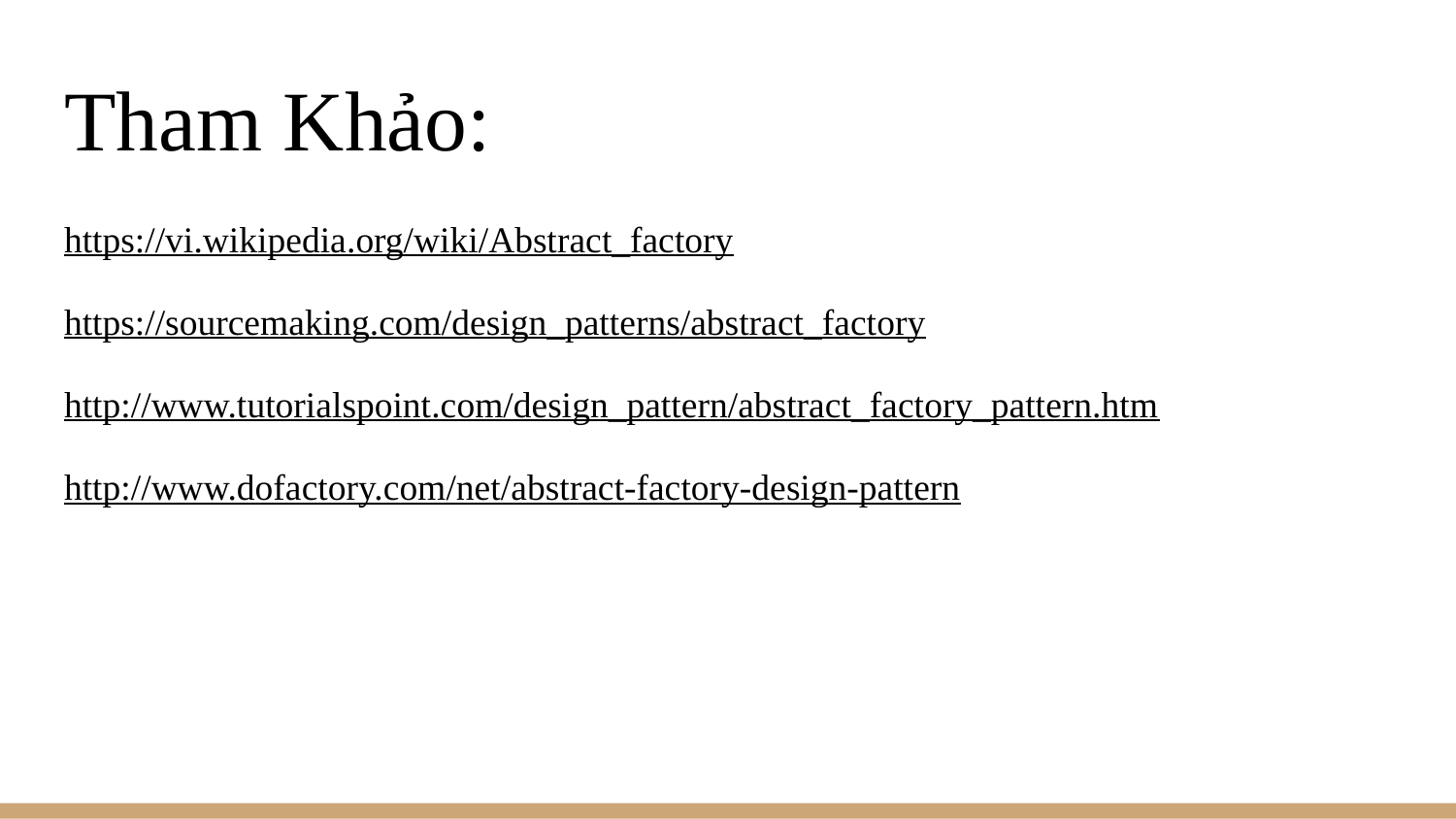

# Tham Khảo:
https://vi.wikipedia.org/wiki/Abstract_factory
https://sourcemaking.com/design_patterns/abstract_factory
http://www.tutorialspoint.com/design_pattern/abstract_factory_pattern.htm
http://www.dofactory.com/net/abstract-factory-design-pattern